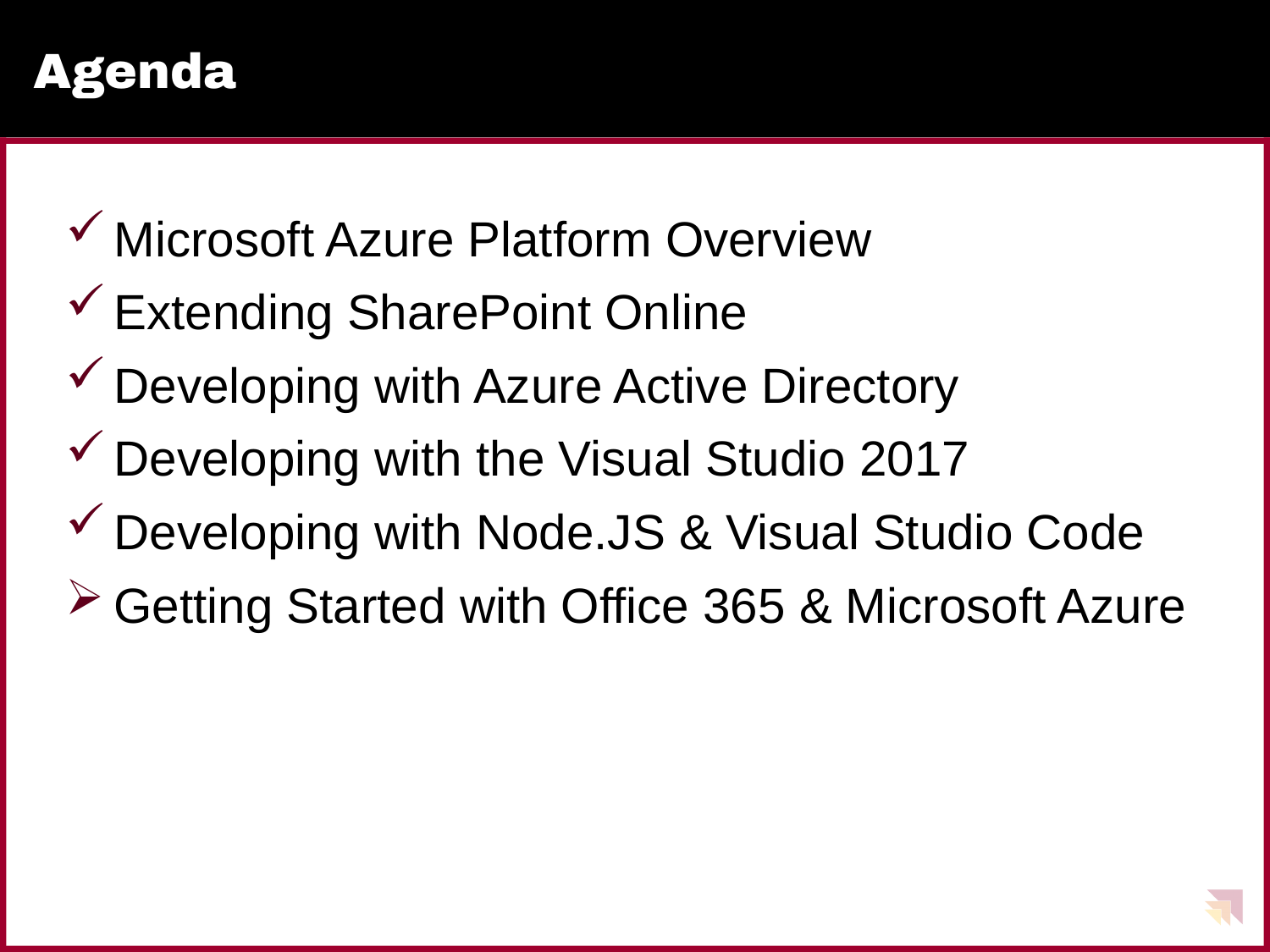

# Agenda
Microsoft Azure Platform Overview
Extending SharePoint Online
Developing with Azure Active Directory
Developing with the Visual Studio 2017
Developing with Node.JS & Visual Studio Code
Getting Started with Office 365 & Microsoft Azure